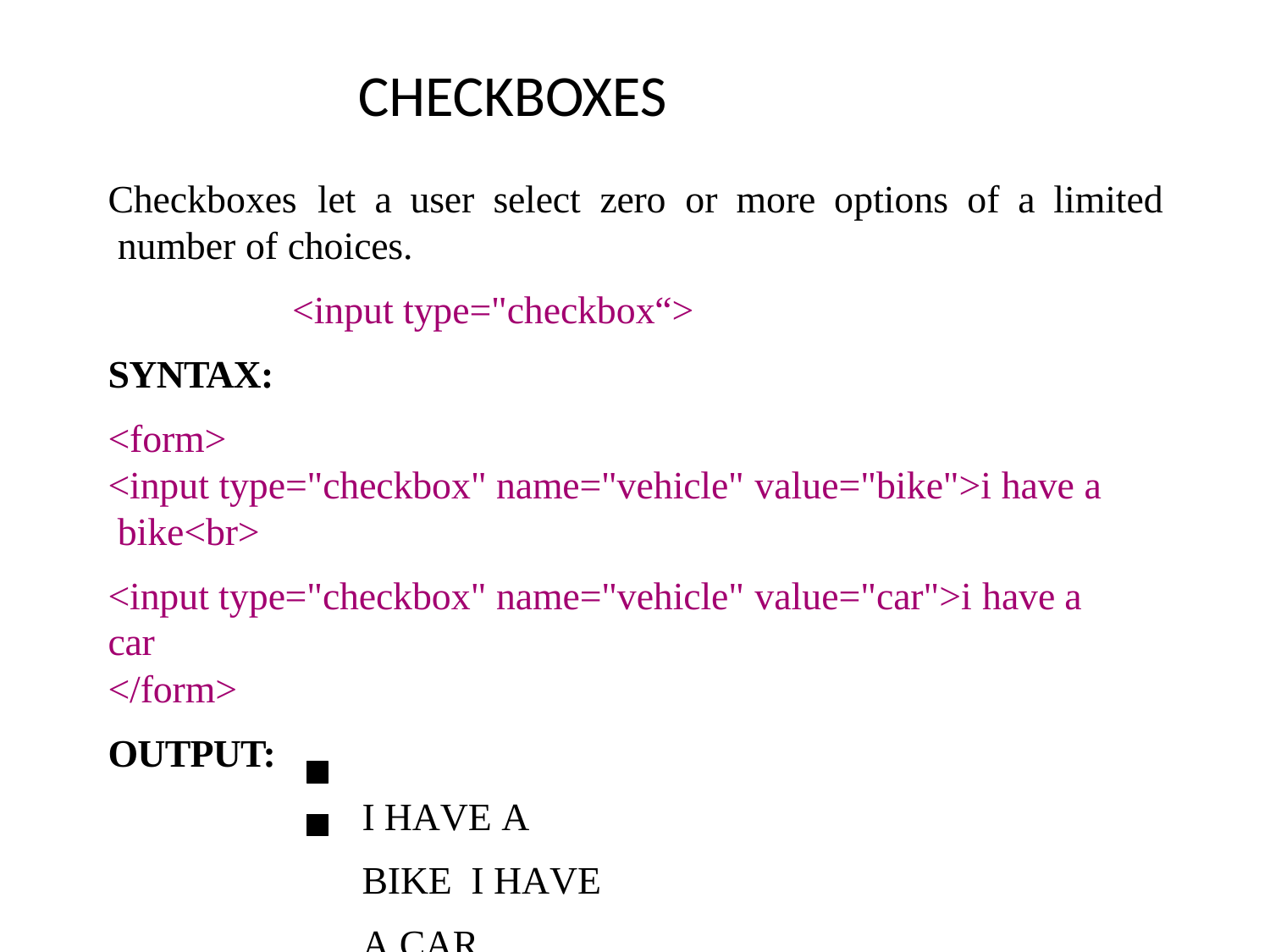

# CHECKBOXES
Checkboxes	let	a	user	select	zero	or	more	options	of	a	limited  number of choices.
<input type="checkbox“>
SYNTAX:
<form>
<input type="checkbox" name="vehicle" value="bike">i have a  bike<br>
<input type="checkbox" name="vehicle" value="car">i have a car
</form>
OUTPUT:
I HAVE A BIKE  I HAVE A CAR